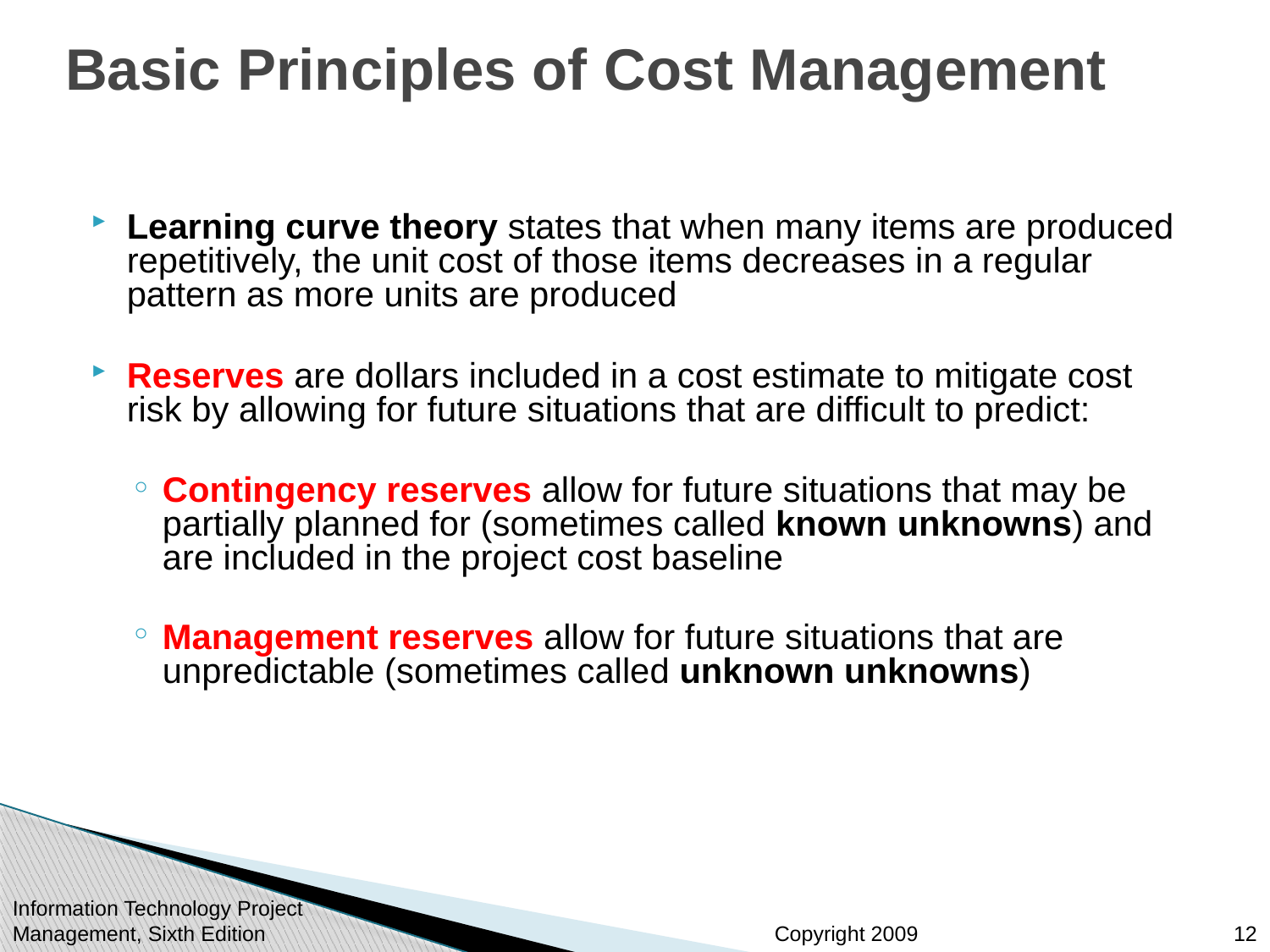

# Basic Principles of Cost Management
Learning curve theory states that when many items are produced repetitively, the unit cost of those items decreases in a regular pattern as more units are produced

Reserves are dollars included in a cost estimate to mitigate cost risk by allowing for future situations that are difficult to predict:

Contingency reserves allow for future situations that may be partially planned for (sometimes called known unknowns) and are included in the project cost baseline

Management reserves allow for future situations that are unpredictable (sometimes called unknown unknowns)
Information Technology Project Management, Sixth Edition
12